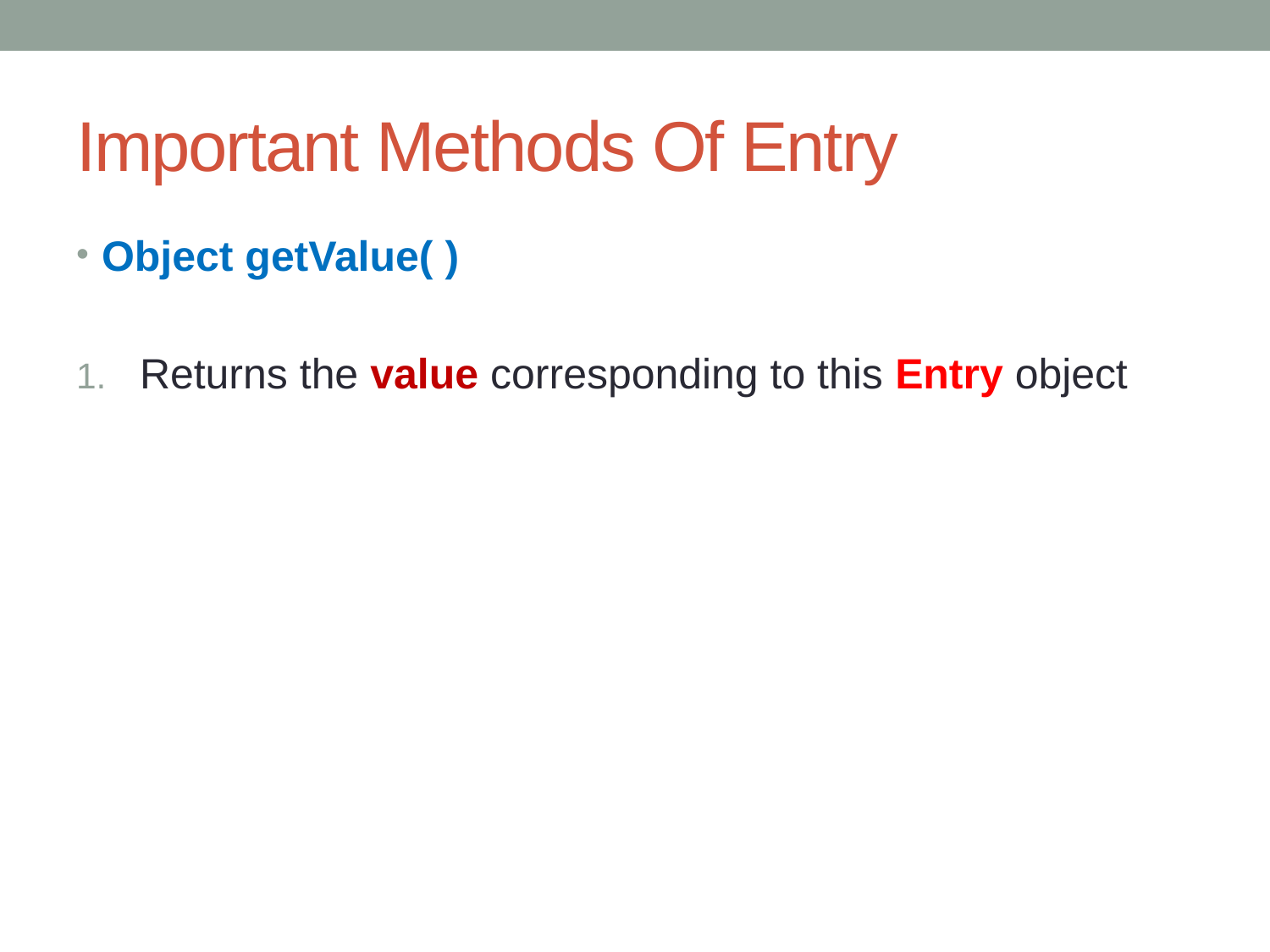

# Important Methods Of Entry
Object getValue( )

Returns the value corresponding to this Entry object